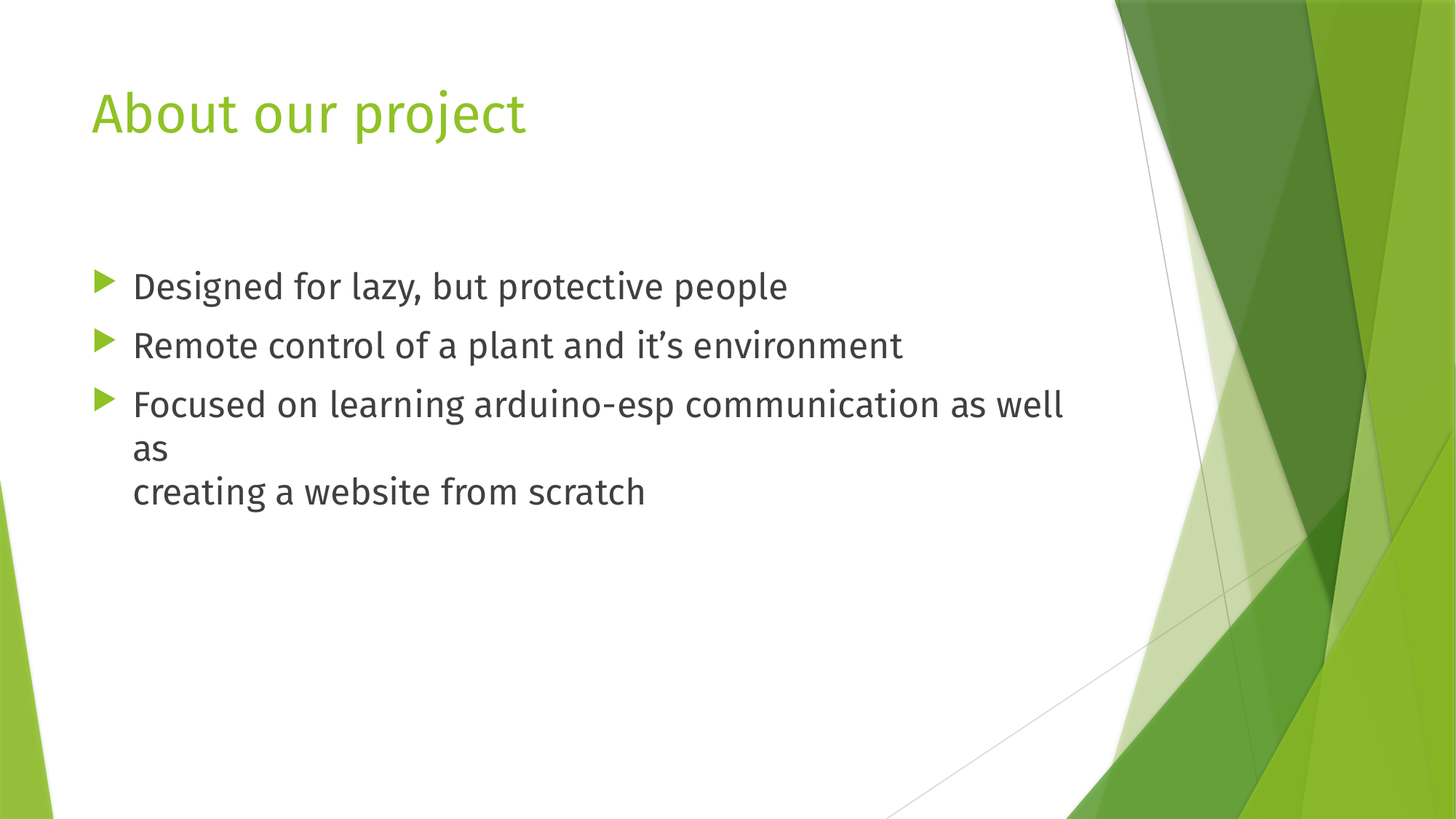

# About our project
Designed for lazy, but protective people
Remote control of a plant and it’s environment
Focused on learning arduino-esp communication as well as
creating a website from scratch